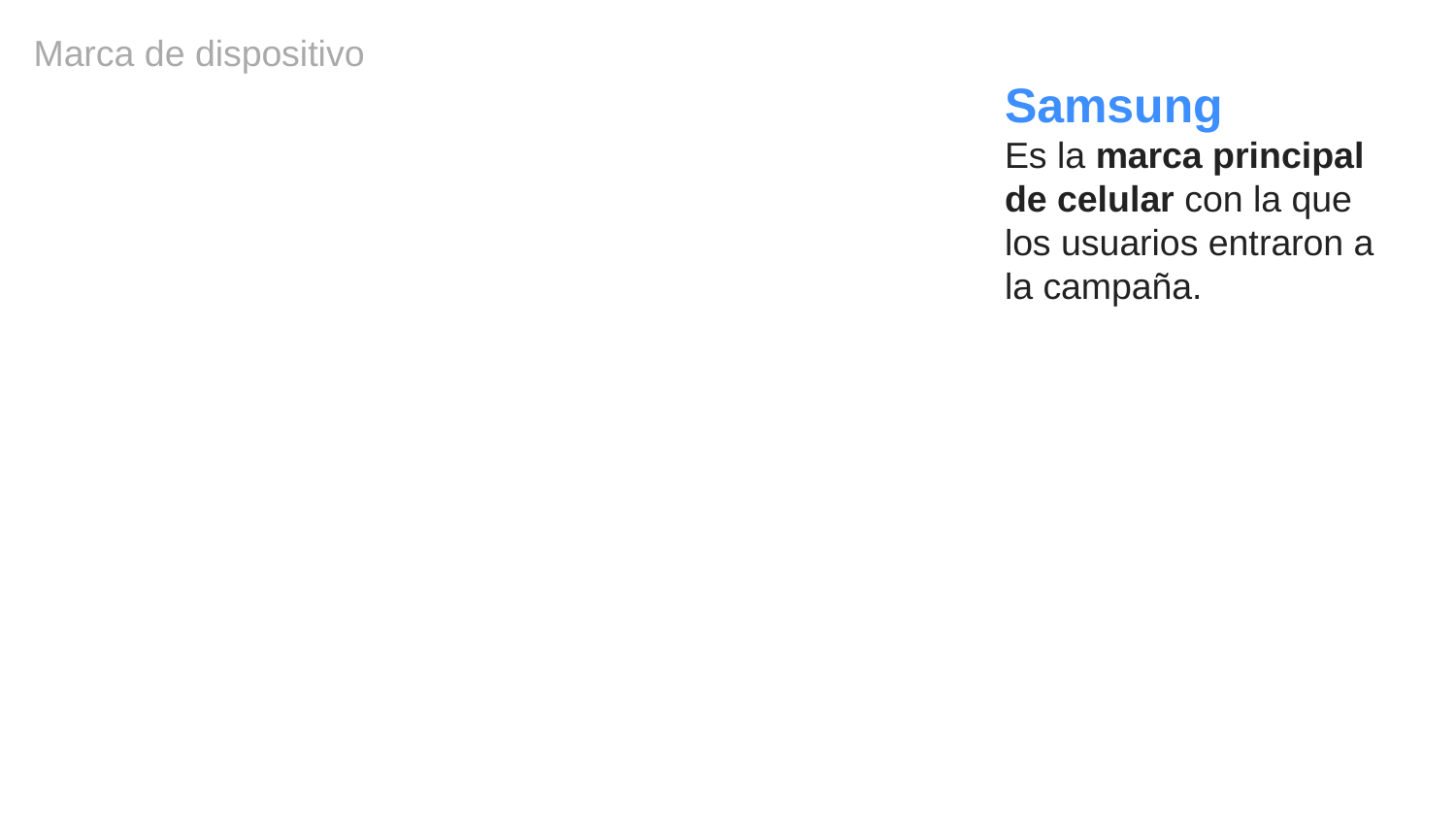

Marca de dispositivo
Samsung
Es la marca principal de celular con la que los usuarios entraron a la campaña.